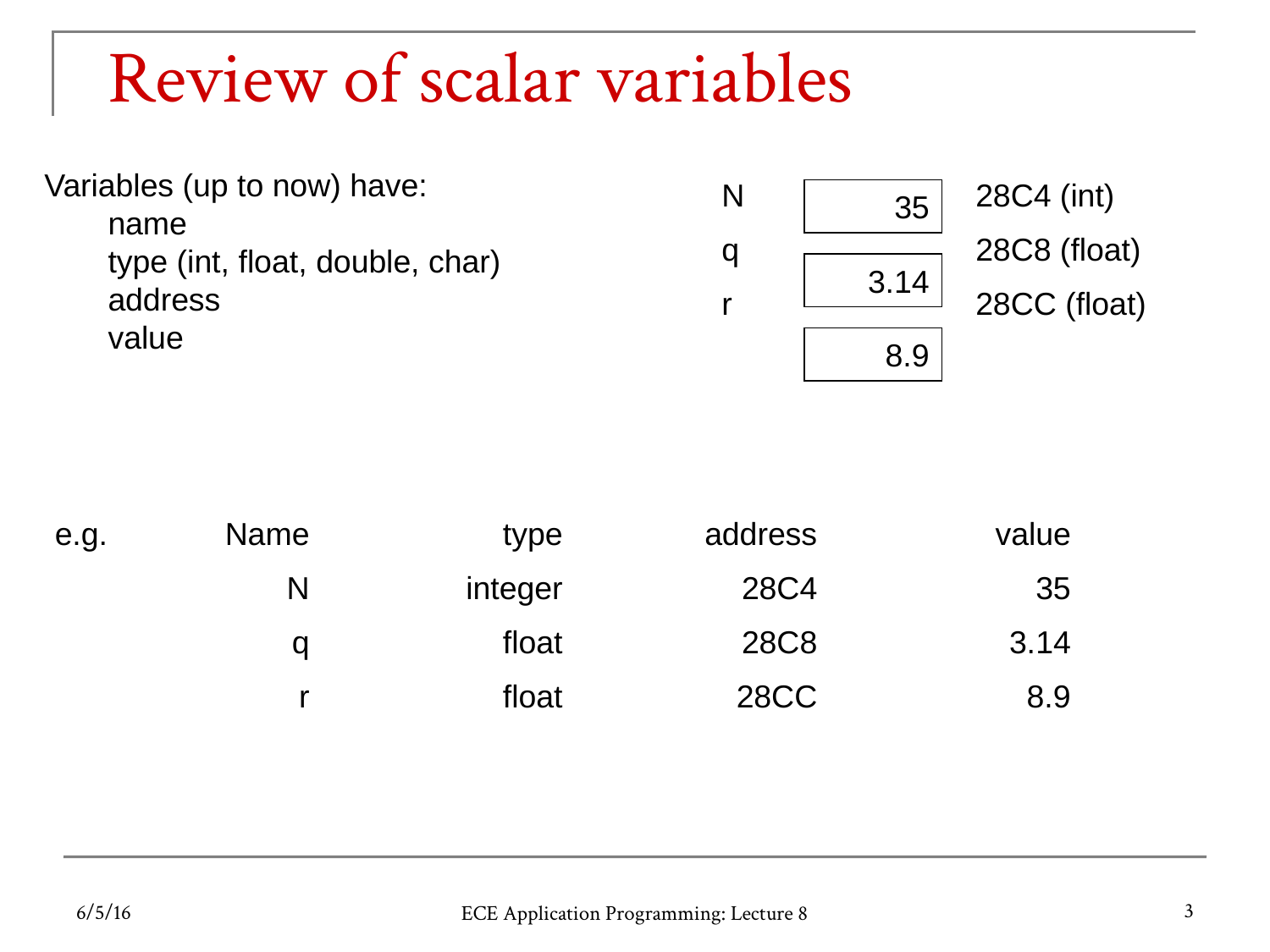

# Review of scalar variables
Variables (up to now) have:
	name
	type (int, float, double, char)
	address
	value
N		28C4 (int)
q		28C8 (float)
r		28CC (float)
35
3.14
8.9
e.g.	Name	type	address	value
	N	integer	28C4	35
	q	float	28C8	3.14
	r	float	28CC	8.9
6/5/16
3
ECE Application Programming: Lecture 8